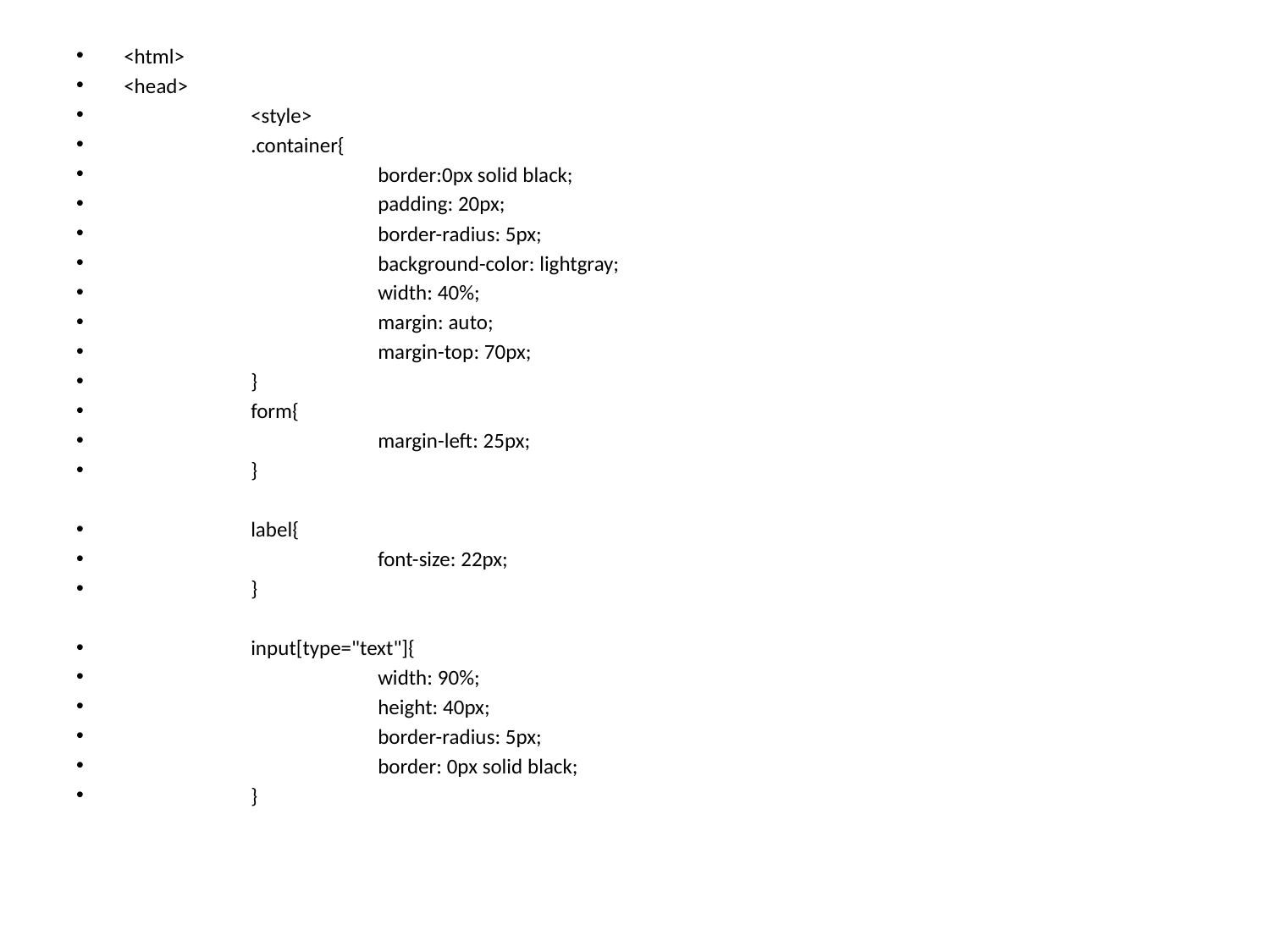

<html>
<head>
	<style>
	.container{
		border:0px solid black;
		padding: 20px;
		border-radius: 5px;
		background-color: lightgray;
		width: 40%;
		margin: auto;
		margin-top: 70px;
	}
	form{
		margin-left: 25px;
	}

	label{
		font-size: 22px;
	}

	input[type="text"]{
		width: 90%;
		height: 40px;
		border-radius: 5px;
		border: 0px solid black;
	}